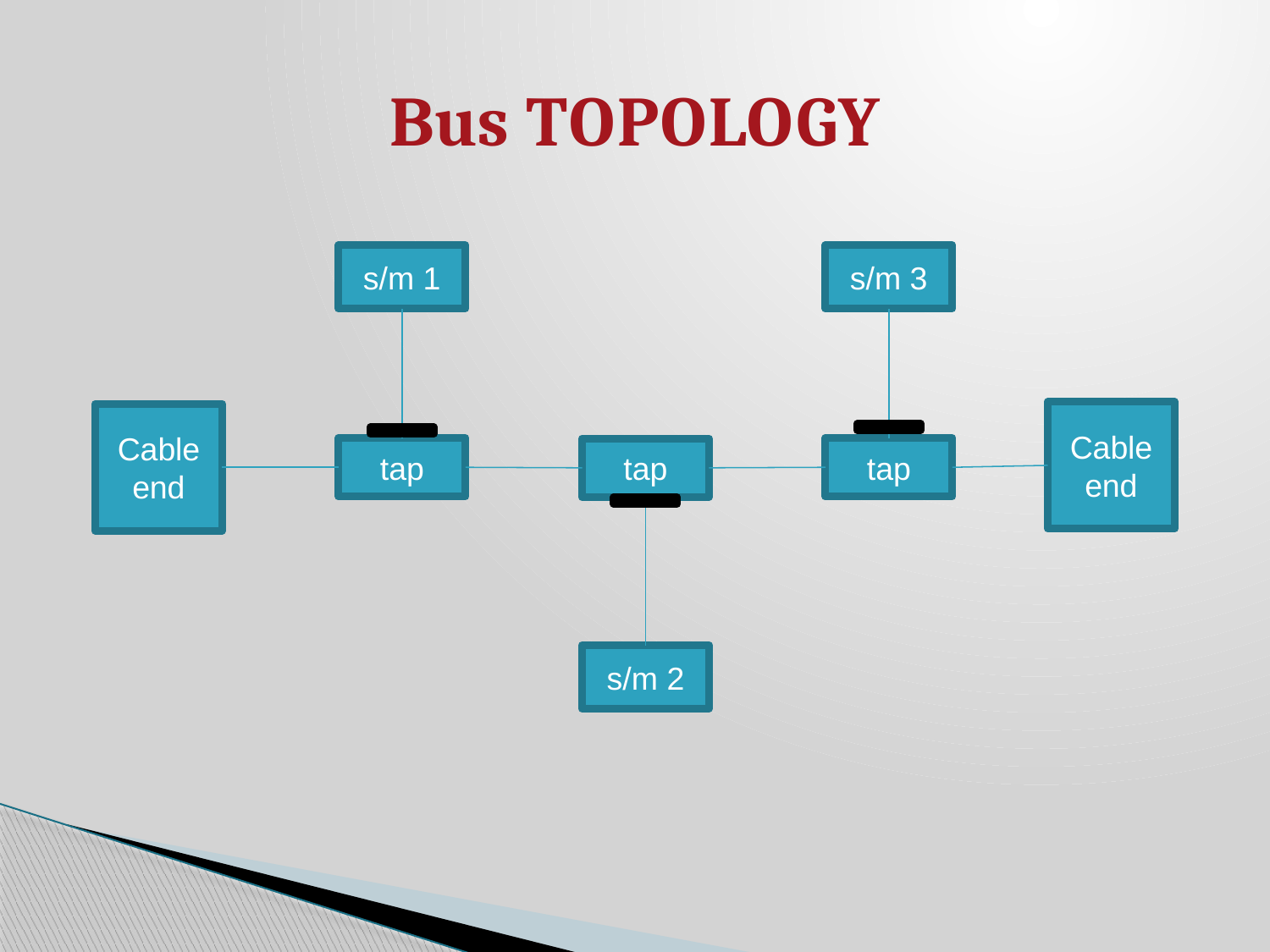

# Bus TOPOLOGY
s/m 1
s/m 3
Cable end
Cable end

tap
tap
tap

s/m 2